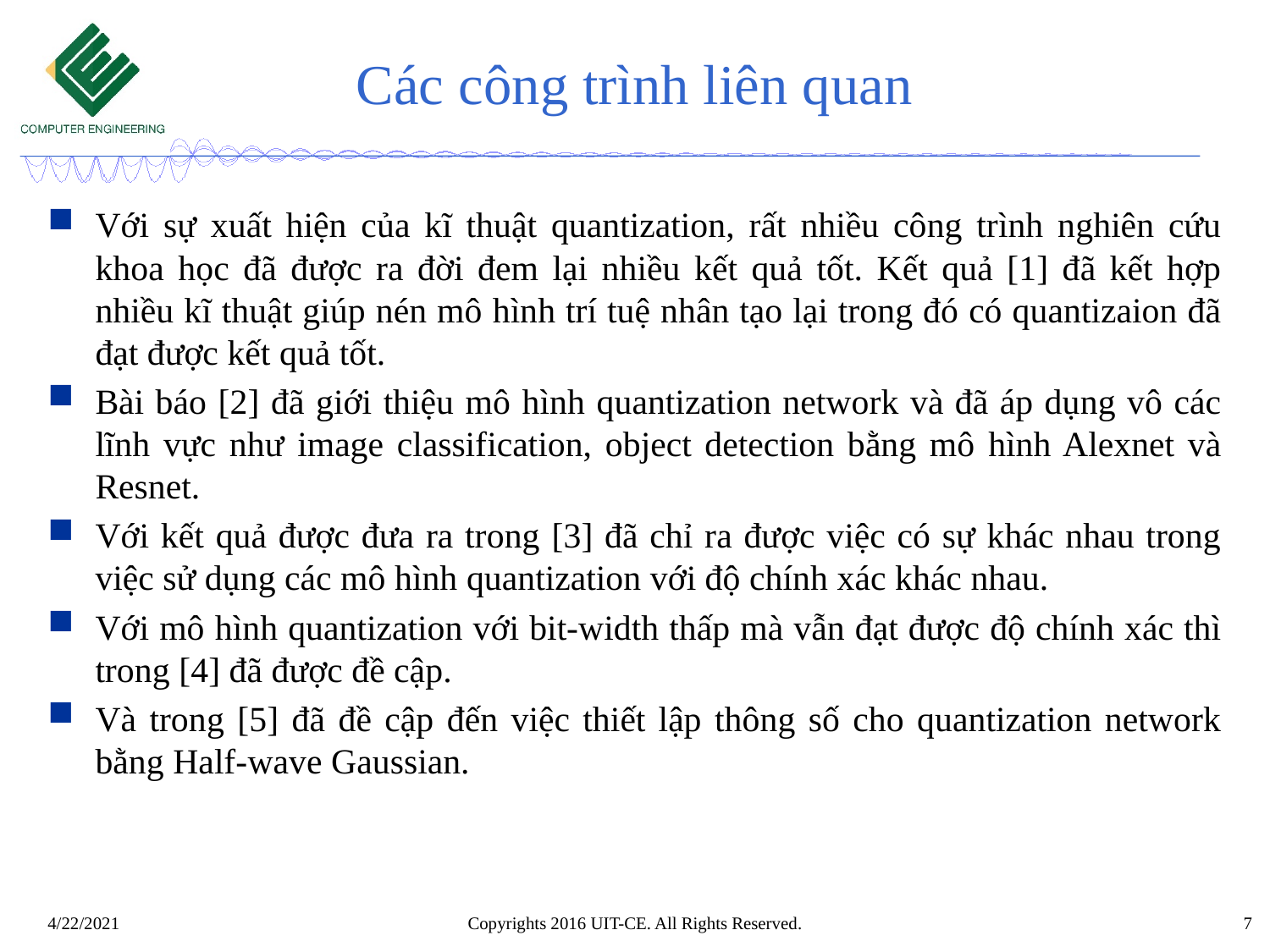

# Các công trình liên quan
Với sự xuất hiện của kĩ thuật quantization, rất nhiều công trình nghiên cứu khoa học đã được ra đời đem lại nhiều kết quả tốt. Kết quả [1] đã kết hợp nhiều kĩ thuật giúp nén mô hình trí tuệ nhân tạo lại trong đó có quantizaion đã đạt được kết quả tốt.
Bài báo [2] đã giới thiệu mô hình quantization network và đã áp dụng vô các lĩnh vực như image classification, object detection bằng mô hình Alexnet và Resnet.
Với kết quả được đưa ra trong [3] đã chỉ ra được việc có sự khác nhau trong việc sử dụng các mô hình quantization với độ chính xác khác nhau.
Với mô hình quantization với bit-width thấp mà vẫn đạt được độ chính xác thì trong [4] đã được đề cập.
Và trong [5] đã đề cập đến việc thiết lập thông số cho quantization network bằng Half-wave Gaussian.
Copyrights 2016 UIT-CE. All Rights Reserved.
4/22/2021
7